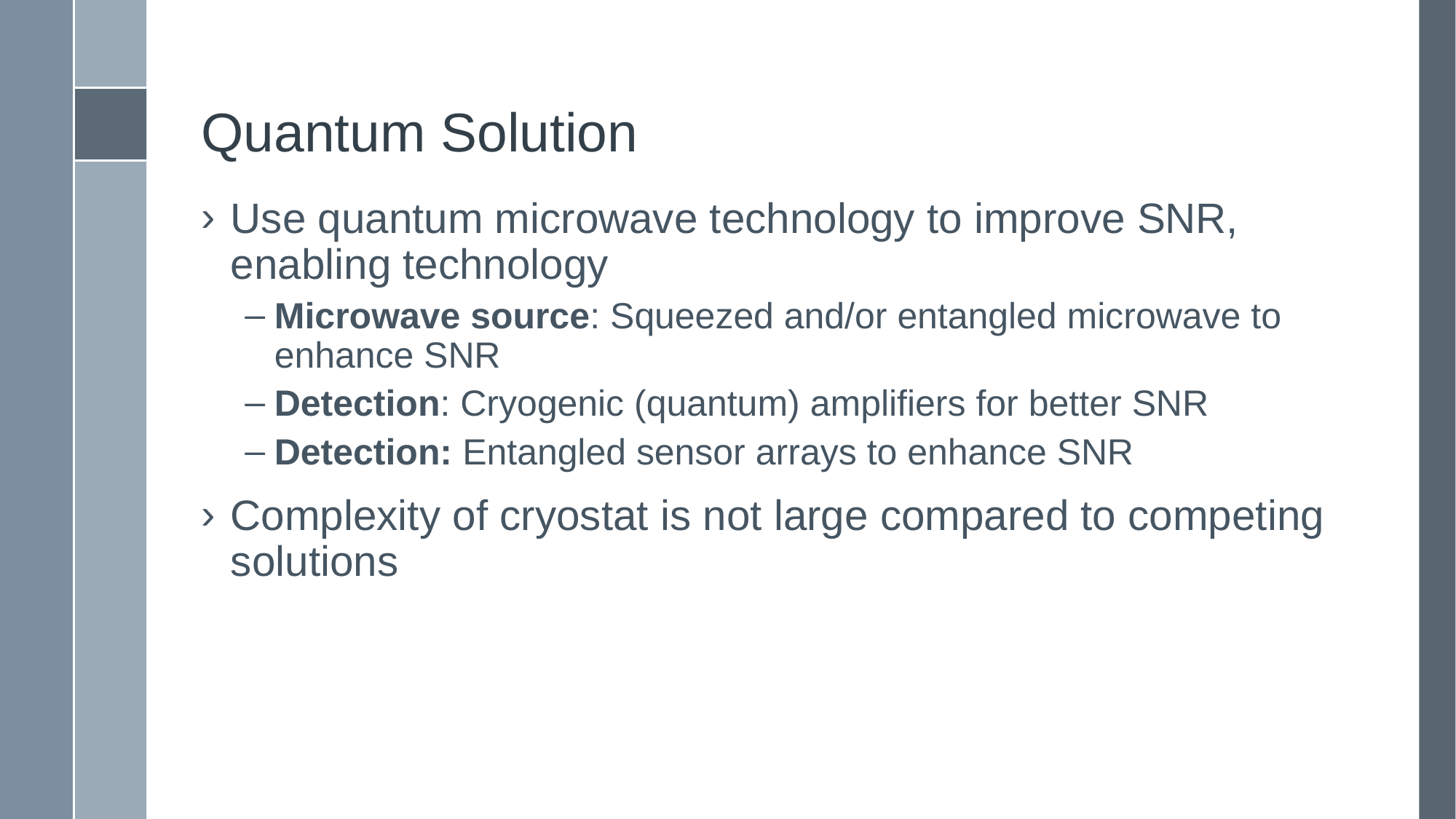

# Quantum Solution
Use quantum microwave technology to improve SNR, enabling technology
Microwave source: Squeezed and/or entangled microwave to enhance SNR
Detection: Cryogenic (quantum) amplifiers for better SNR
Detection: Entangled sensor arrays to enhance SNR
Complexity of cryostat is not large compared to competing solutions